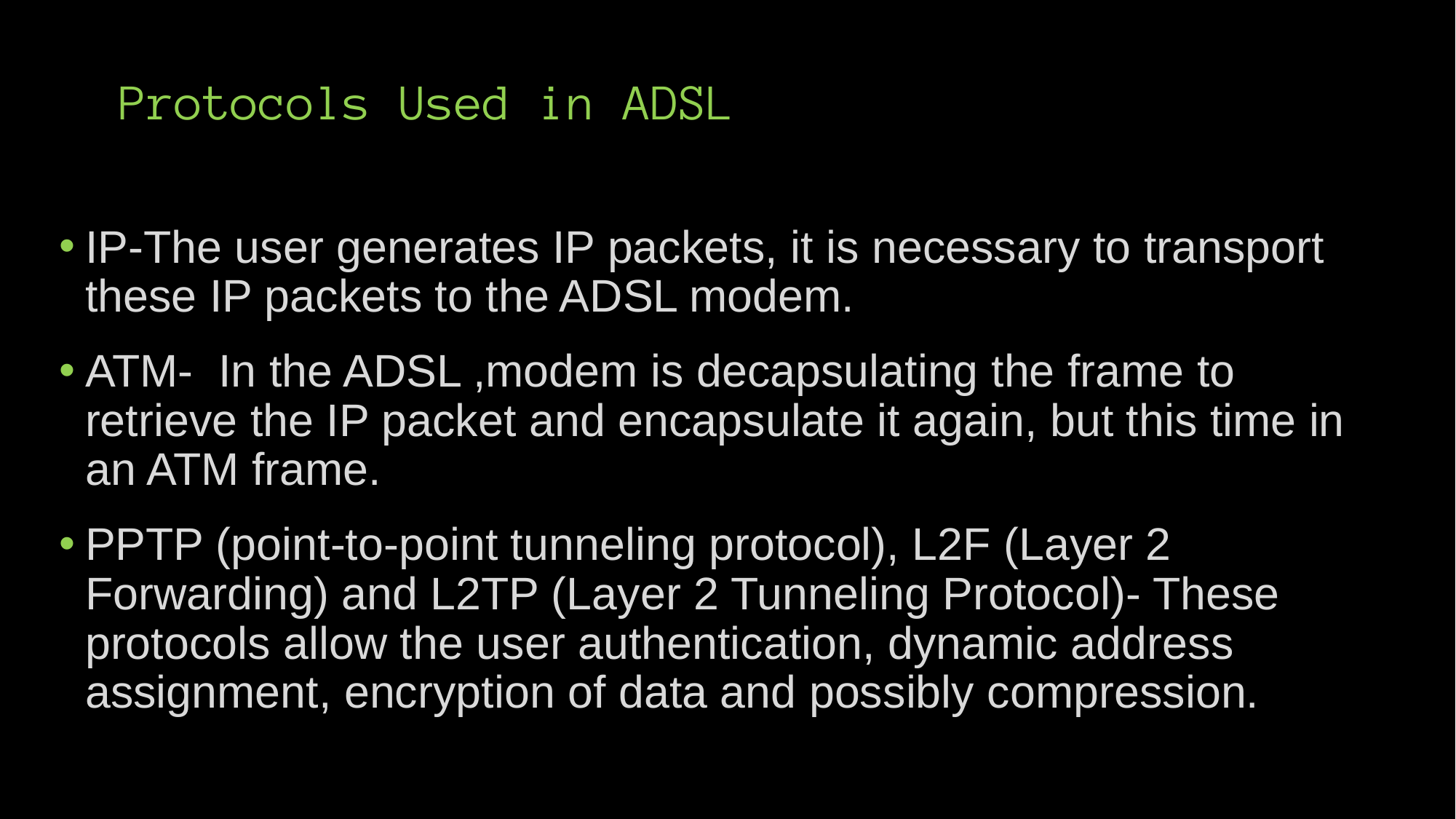

# Protocols Used in ADSL
IP-The user generates IP packets, it is necessary to transport these IP packets to the ADSL modem.
ATM-  In the ADSL ,modem is decapsulating the frame to retrieve the IP packet and encapsulate it again, but this time in an ATM frame.
PPTP (point-to-point tunneling protocol), L2F (Layer 2 Forwarding) and L2TP (Layer 2 Tunneling Protocol)- These protocols allow the user authentication, dynamic address assignment, encryption of data and possibly compression.